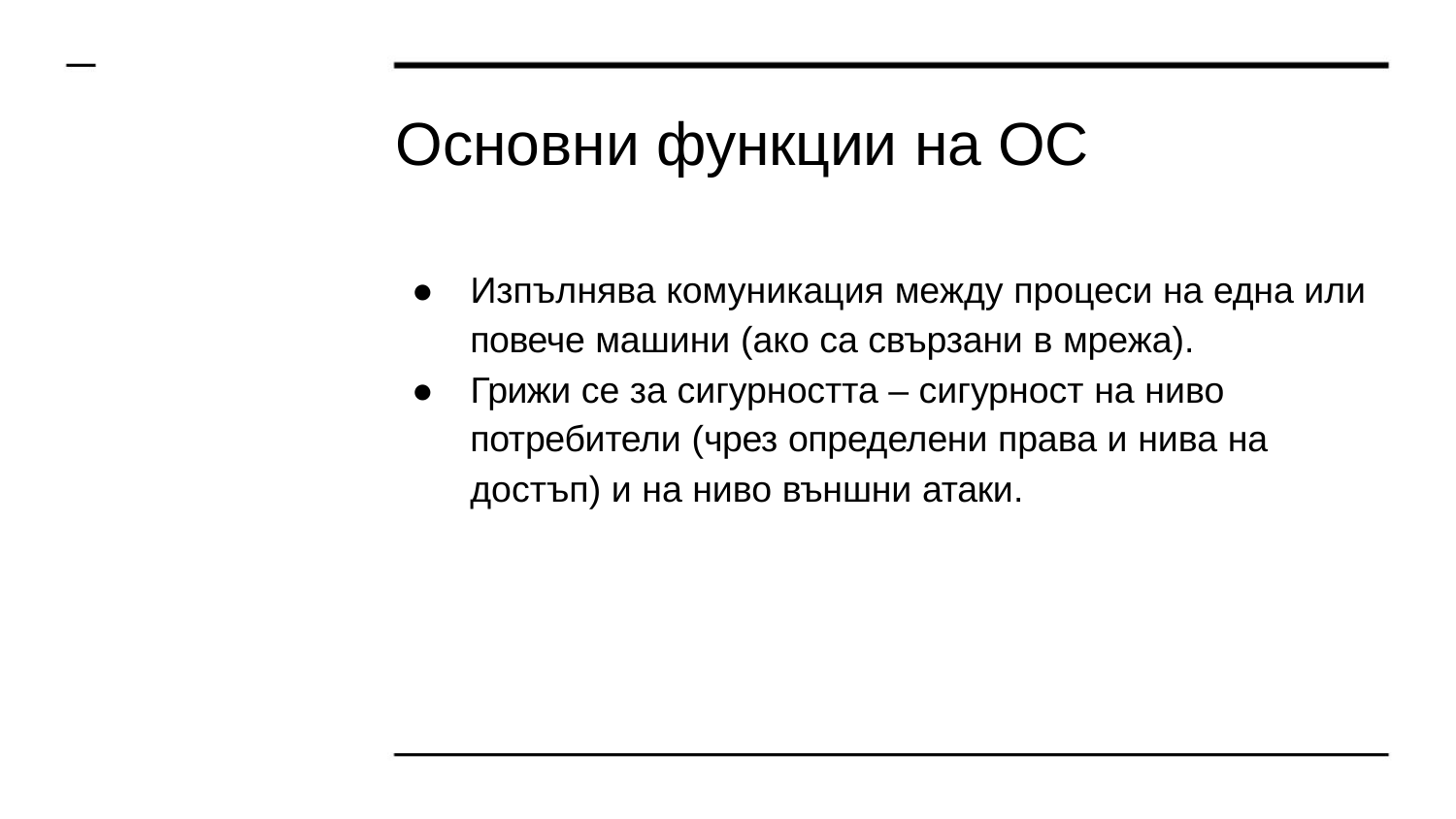

Основни функции на ОС
● Изпълнява комуникация между процеси на една или
повече машини (ако са свързани в мрежа).
● Грижи се за сигурността – сигурност на ниво
потребители (чрез определени права и нива на
достъп) и на ниво външни атаки.